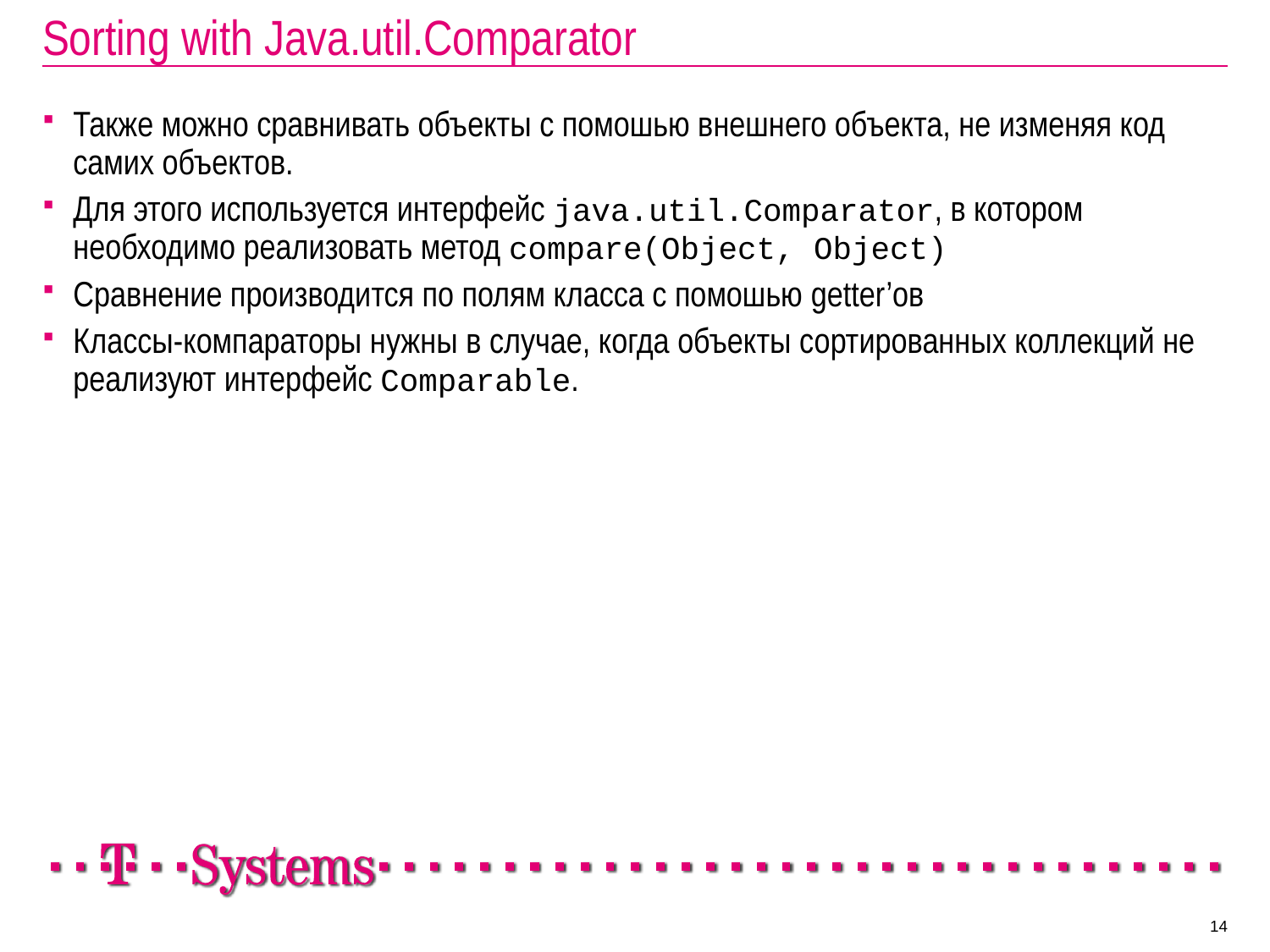

# Sorting with Java.util.Comparator
Также можно сравнивать объекты с помошью внешнего объекта, не изменяя код самих объектов.
Для этого используется интерфейс java.util.Comparator, в котором необходимо реализовать метод compare(Object, Object)
Сравнение производится по полям класса с помошью getter’ов
Классы-компараторы нужны в случае, когда объекты сортированных коллекций не реализуют интерфейс Comparable.
14